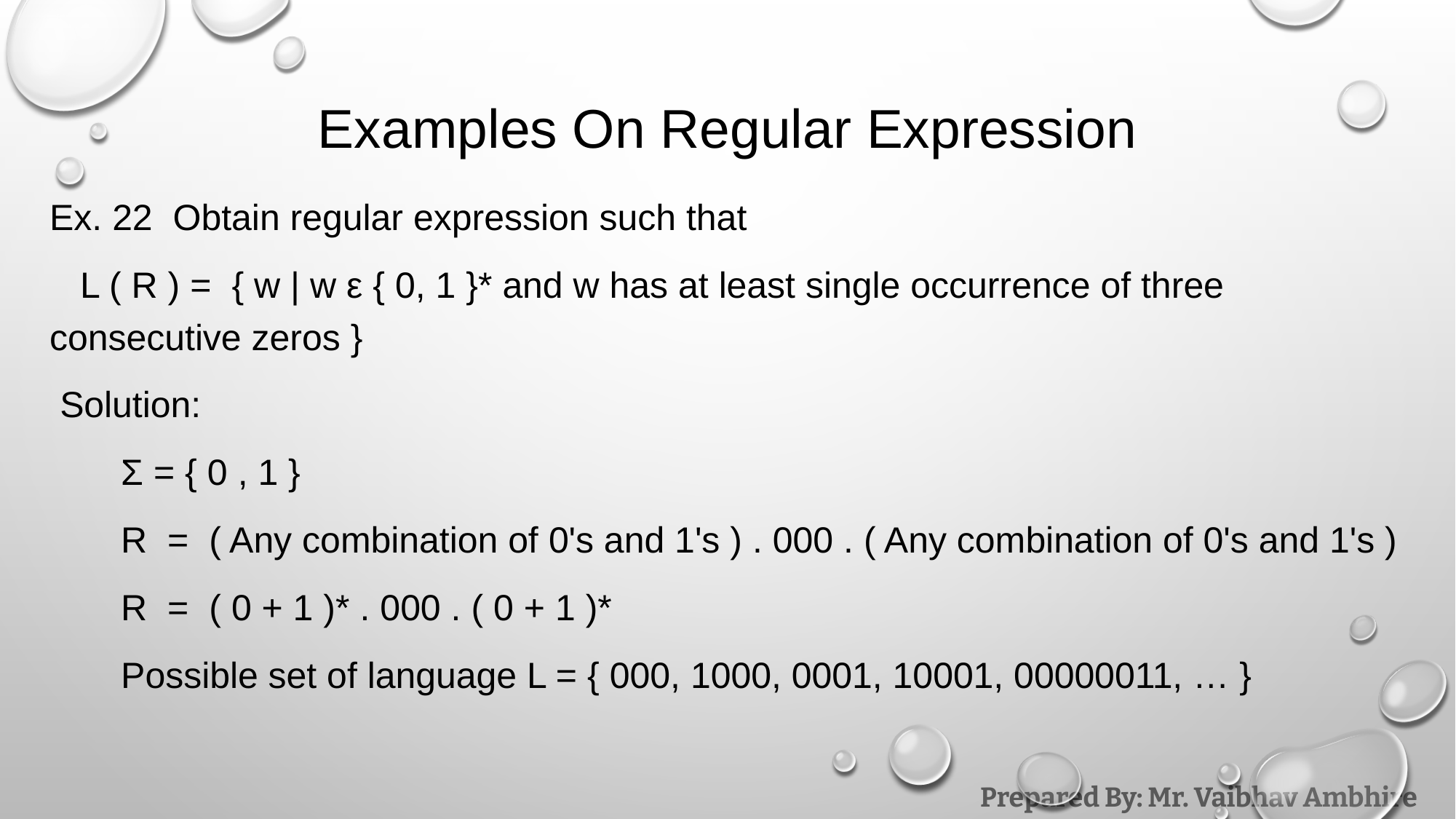

# Examples On Regular Expression
Ex. 22  Obtain regular expression such that
   L ( R ) =  { w | w ε { 0, 1 }* and w has at least single occurrence of three consecutive zeros }
 Solution:
       Σ = { 0 , 1 }
       R  =  ( Any combination of 0's and 1's ) . 000 . ( Any combination of 0's and 1's )
       R  =  ( 0 + 1 )* . 000 . ( 0 + 1 )*
       Possible set of language L = { 000, 1000, 0001, 10001, 00000011, … }